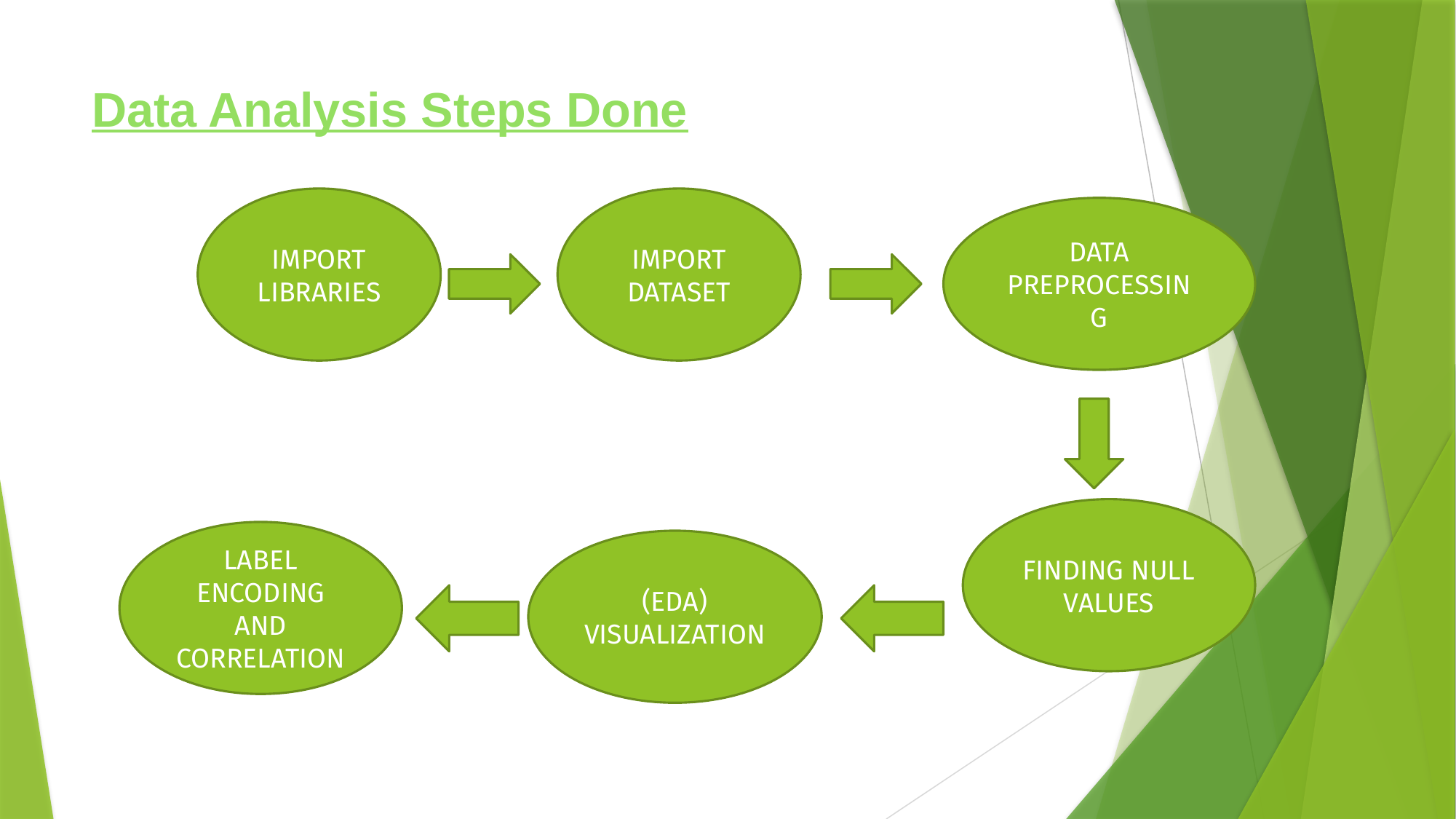

# Data Analysis Steps Done
IMPORT LIBRARIES
IMPORT DATASET
DATA PREPROCESSING

FINDING NULL VALUES
LABEL ENCODING AND CORRELATION
(EDA) VISUALIZATION